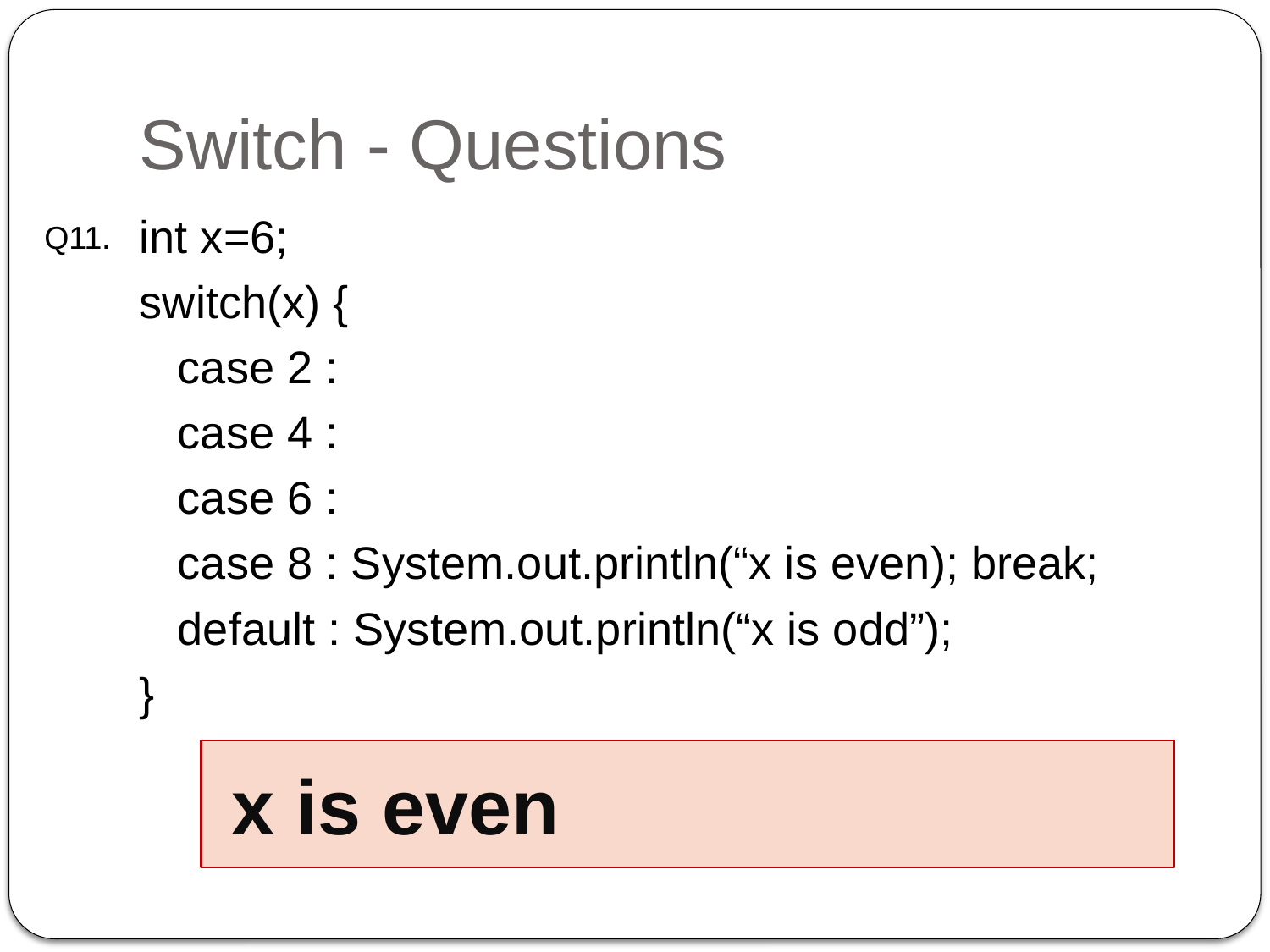

# Switch - Questions
int x=6;
switch(x) {
	case 2 :
	case 4 :
	case 6 :
	case 8 : System.out.println(“x is even); break;
	default : System.out.println(“x is odd”);
}
Q11.
  x is even